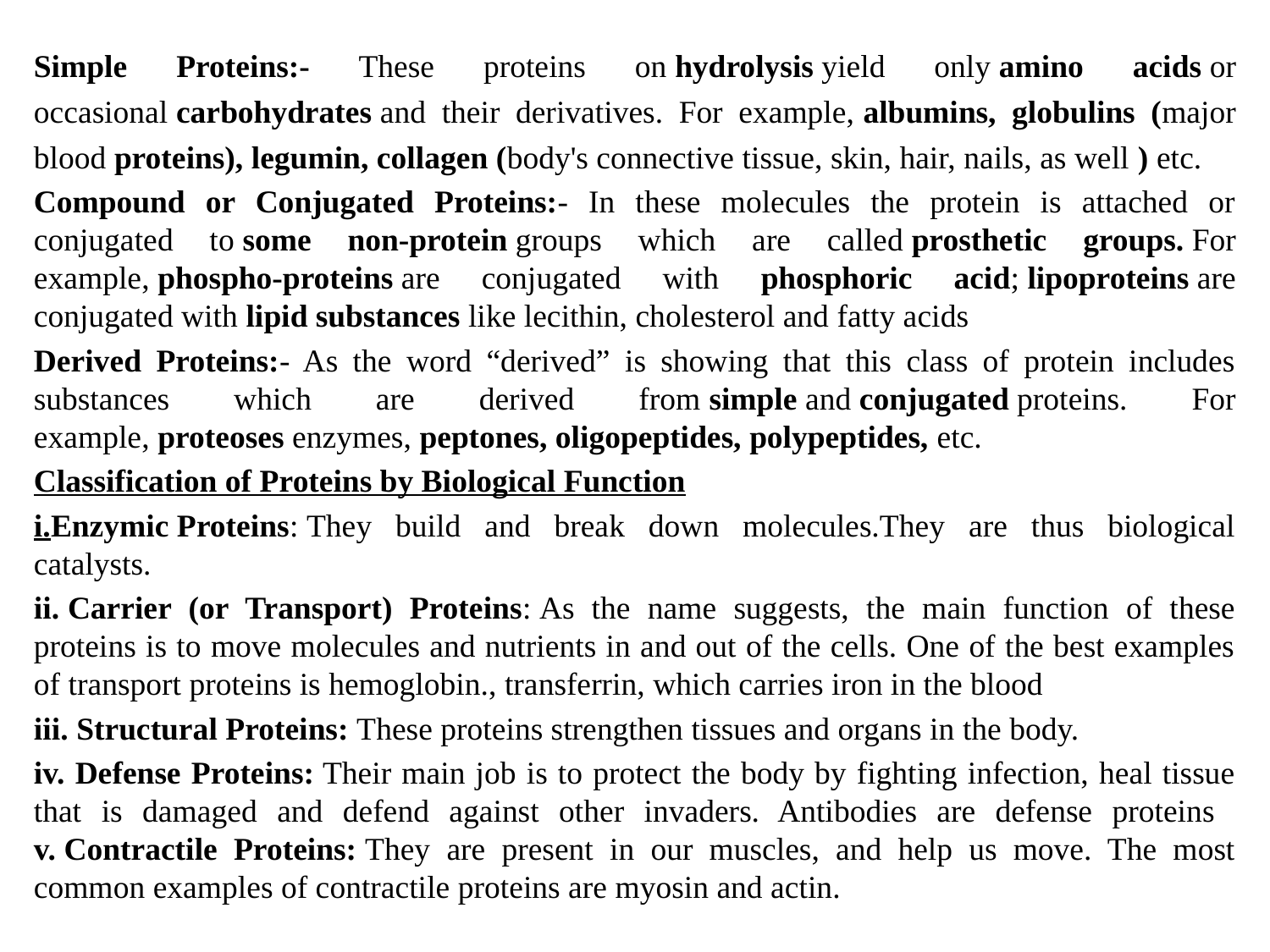

#
Simple Proteins:- These proteins on hydrolysis yield only amino acids or occasional carbohydrates and their derivatives. For example, albumins, globulins (major blood proteins), legumin, collagen (body's connective tissue, skin, hair, nails, as well ) etc.
Compound or Conjugated Proteins:- In these molecules the protein is attached or conjugated to some non-protein groups which are called prosthetic groups. For example, phospho-proteins are conjugated with phosphoric acid; lipoproteins are conjugated with lipid substances like lecithin, cholesterol and fatty acids
Derived Proteins:- As the word “derived” is showing that this class of protein includes substances which are derived from simple and conjugated proteins. For example, proteoses enzymes, peptones, oligopeptides, polypeptides, etc.
Classification of Proteins by Biological Function
i.Enzymic Proteins: They build and break down molecules.They are thus biological catalysts.
ii. Carrier (or Transport) Proteins: As the name suggests, the main function of these proteins is to move molecules and nutrients in and out of the cells. One of the best examples of transport proteins is hemoglobin., transferrin, which carries iron in the blood
iii. Structural Proteins: These proteins strengthen tissues and organs in the body.
iv. Defense Proteins: Their main job is to protect the body by fighting infection, heal tissue that is damaged and defend against other invaders. Antibodies are defense proteins
v. Contractile Proteins: They are present in our muscles, and help us move. The most common examples of contractile proteins are myosin and actin.